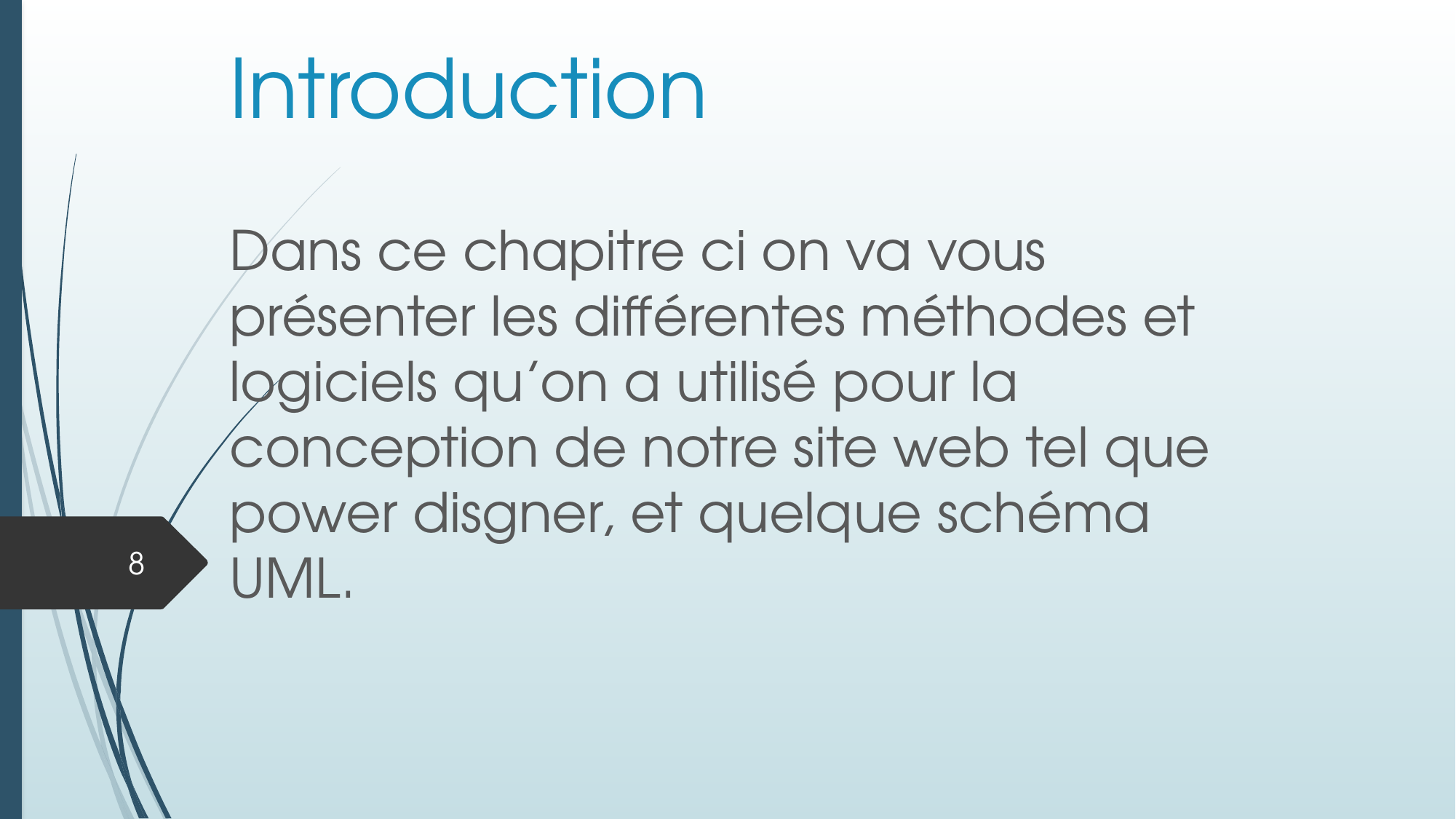

# Introduction
Dans ce chapitre ci on va vous présenter les différentes méthodes et logiciels qu’on a utilisé pour la conception de notre site web tel que power disgner, et quelque schéma UML.
8